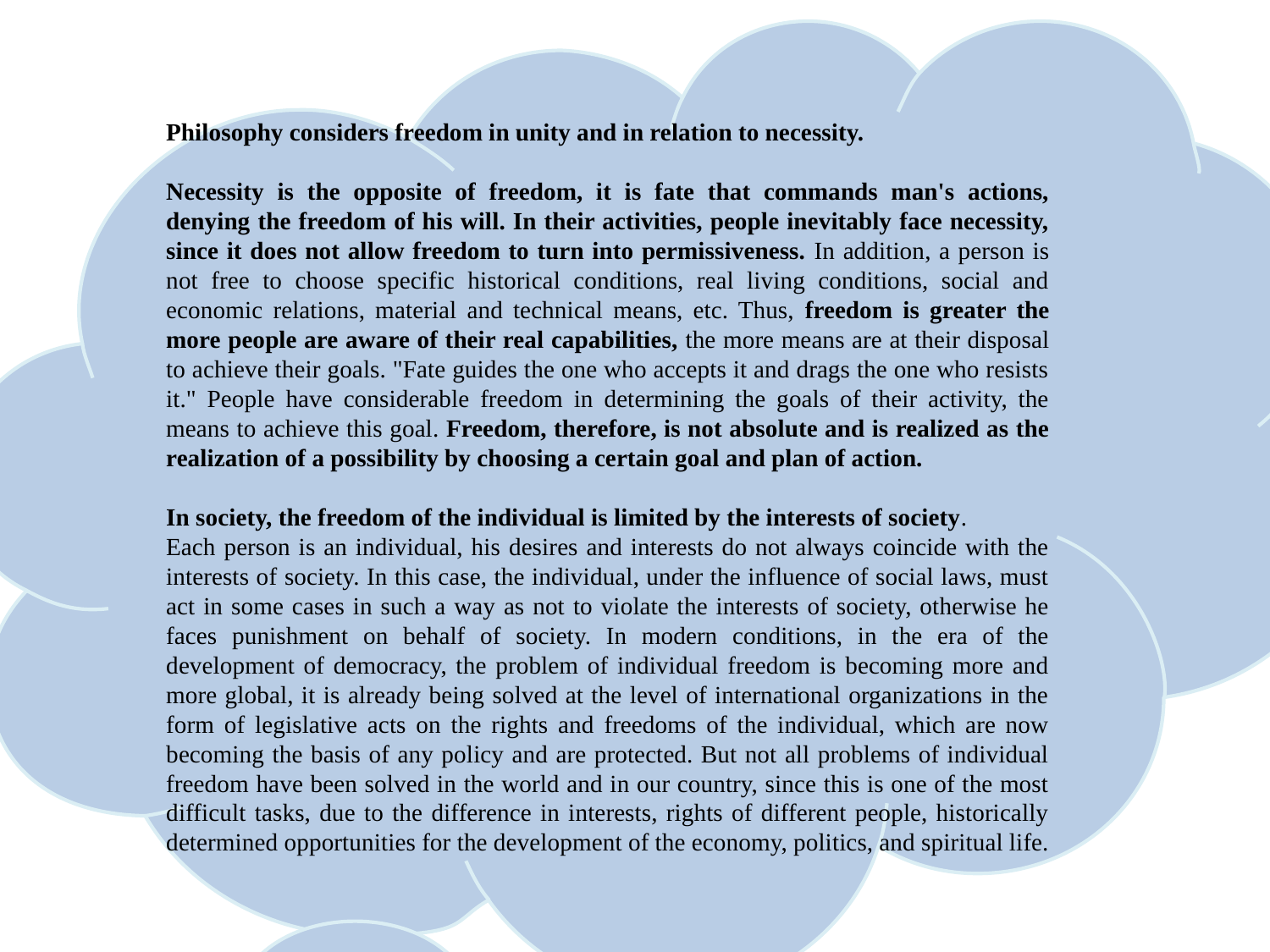

Philosophy considers freedom in unity and in relation to necessity.

Necessity is the opposite of freedom, it is fate that commands man's actions, denying the freedom of his will. In their activities, people inevitably face necessity, since it does not allow freedom to turn into permissiveness. In addition, a person is not free to choose specific historical conditions, real living conditions, social and economic relations, material and technical means, etc. Thus, freedom is greater the more people are aware of their real capabilities, the more means are at their disposal to achieve their goals. "Fate guides the one who accepts it and drags the one who resists it." People have considerable freedom in determining the goals of their activity, the means to achieve this goal. Freedom, therefore, is not absolute and is realized as the realization of a possibility by choosing a certain goal and plan of action.

In society, the freedom of the individual is limited by the interests of society.
Each person is an individual, his desires and interests do not always coincide with the interests of society. In this case, the individual, under the influence of social laws, must act in some cases in such a way as not to violate the interests of society, otherwise he faces punishment on behalf of society. In modern conditions, in the era of the development of democracy, the problem of individual freedom is becoming more and more global, it is already being solved at the level of international organizations in the form of legislative acts on the rights and freedoms of the individual, which are now becoming the basis of any policy and are protected. But not all problems of individual freedom have been solved in the world and in our country, since this is one of the most difficult tasks, due to the difference in interests, rights of different people, historically determined opportunities for the development of the economy, politics, and spiritual life.